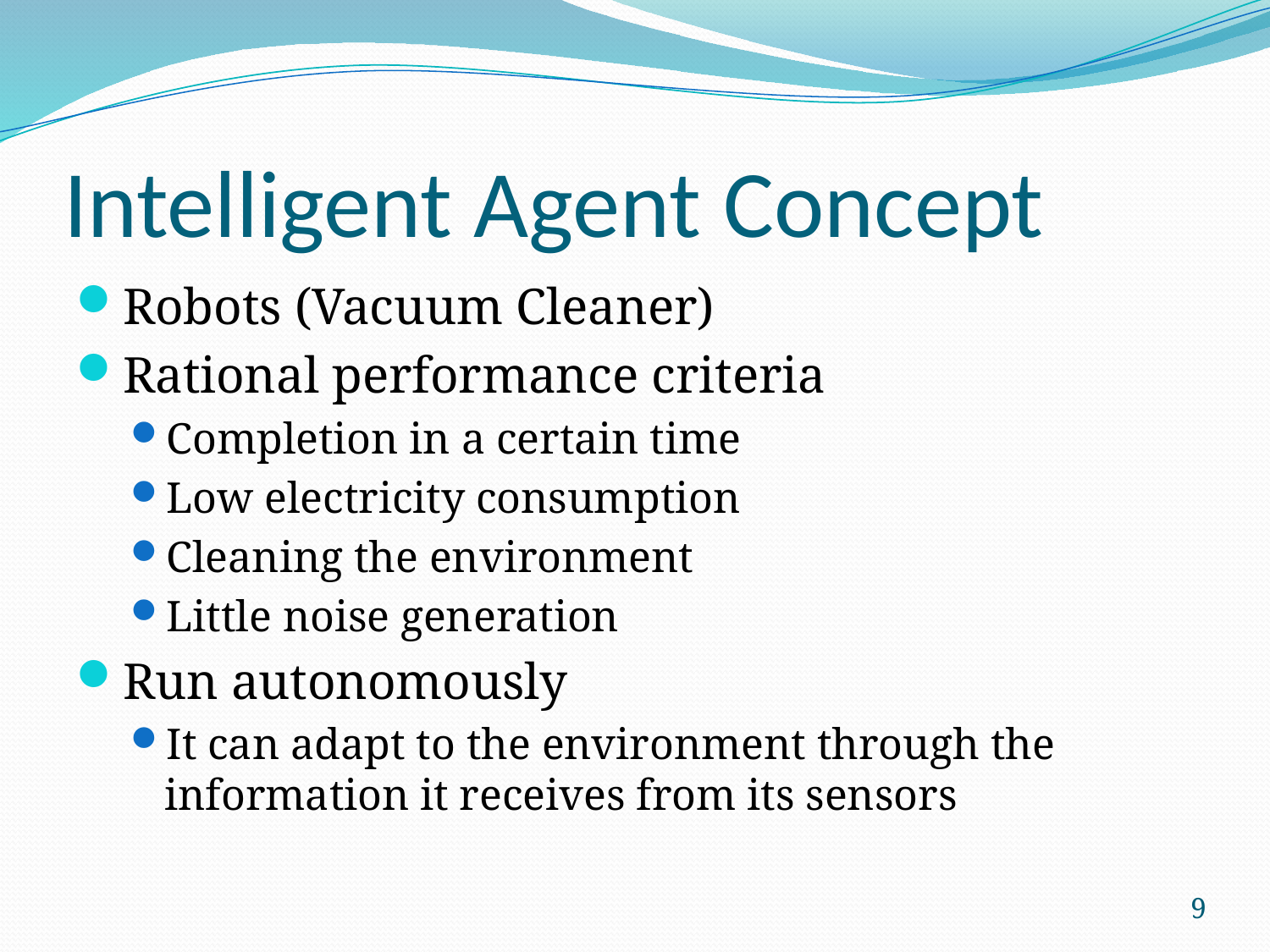

# Intelligent Agent Concept
Robots (Vacuum Cleaner)
Rational performance criteria
Completion in a certain time
Low electricity consumption
Cleaning the environment
Little noise generation
Run autonomously
It can adapt to the environment through the information it receives from its sensors
9